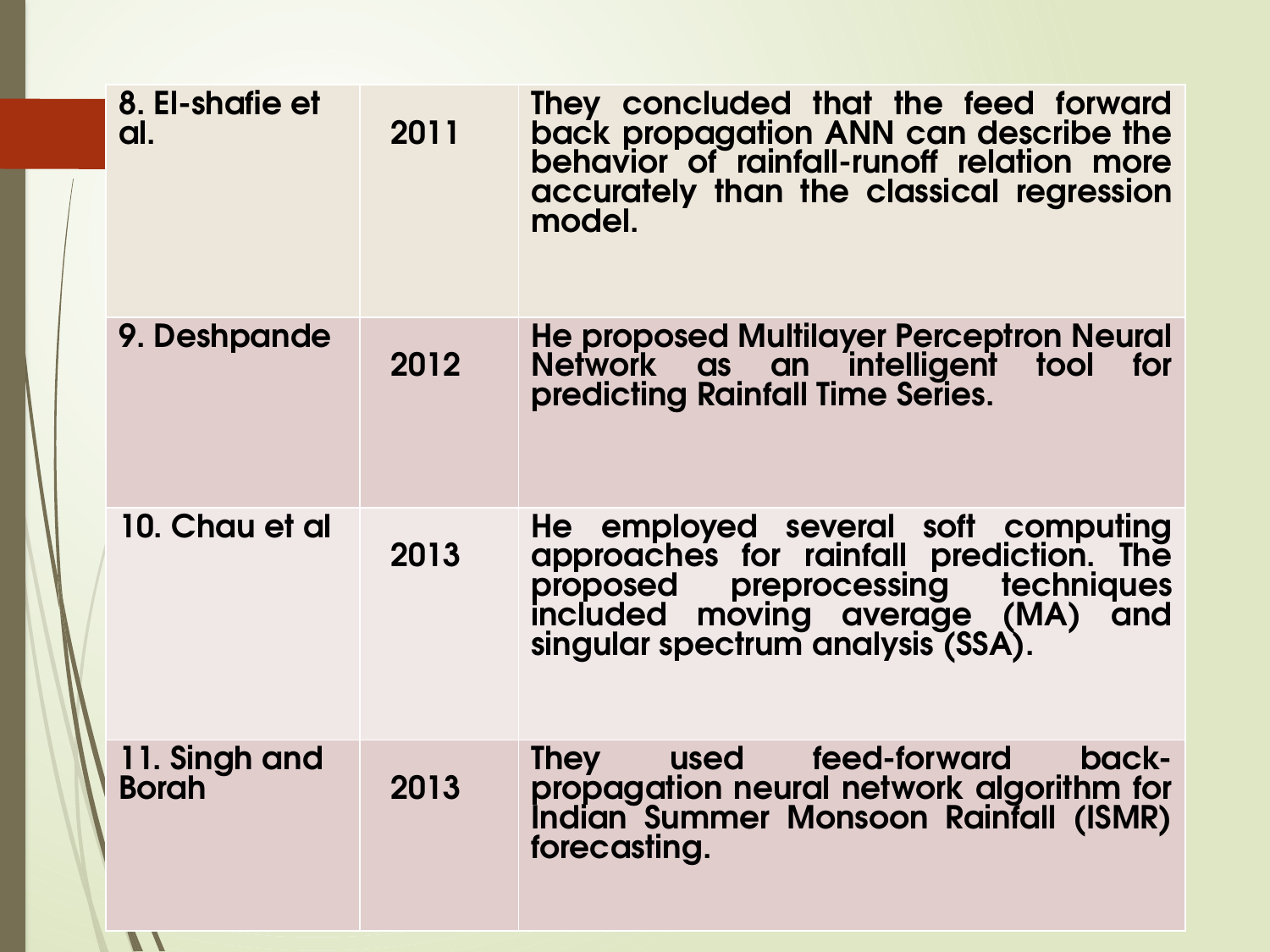

| 8. El-shafie et al. | 2011 | They concluded that the feed forward back propagation ANN can describe the behavior of rainfall-runoff relation more accurately than the classical regression model. |
| --- | --- | --- |
| 9. Deshpande | 2012 | He proposed Multilayer Perceptron Neural Network as an intelligent tool for predicting Rainfall Time Series. |
| 10. Chau et al | 2013 | He employed several soft computing approaches for rainfall prediction. The proposed preprocessing techniques included moving average (MA) and singular spectrum analysis (SSA). |
| 11. Singh and Borah | 2013 | They used feed-forward back-propagation neural network algorithm for Indian Summer Monsoon Rainfall (ISMR) forecasting. |